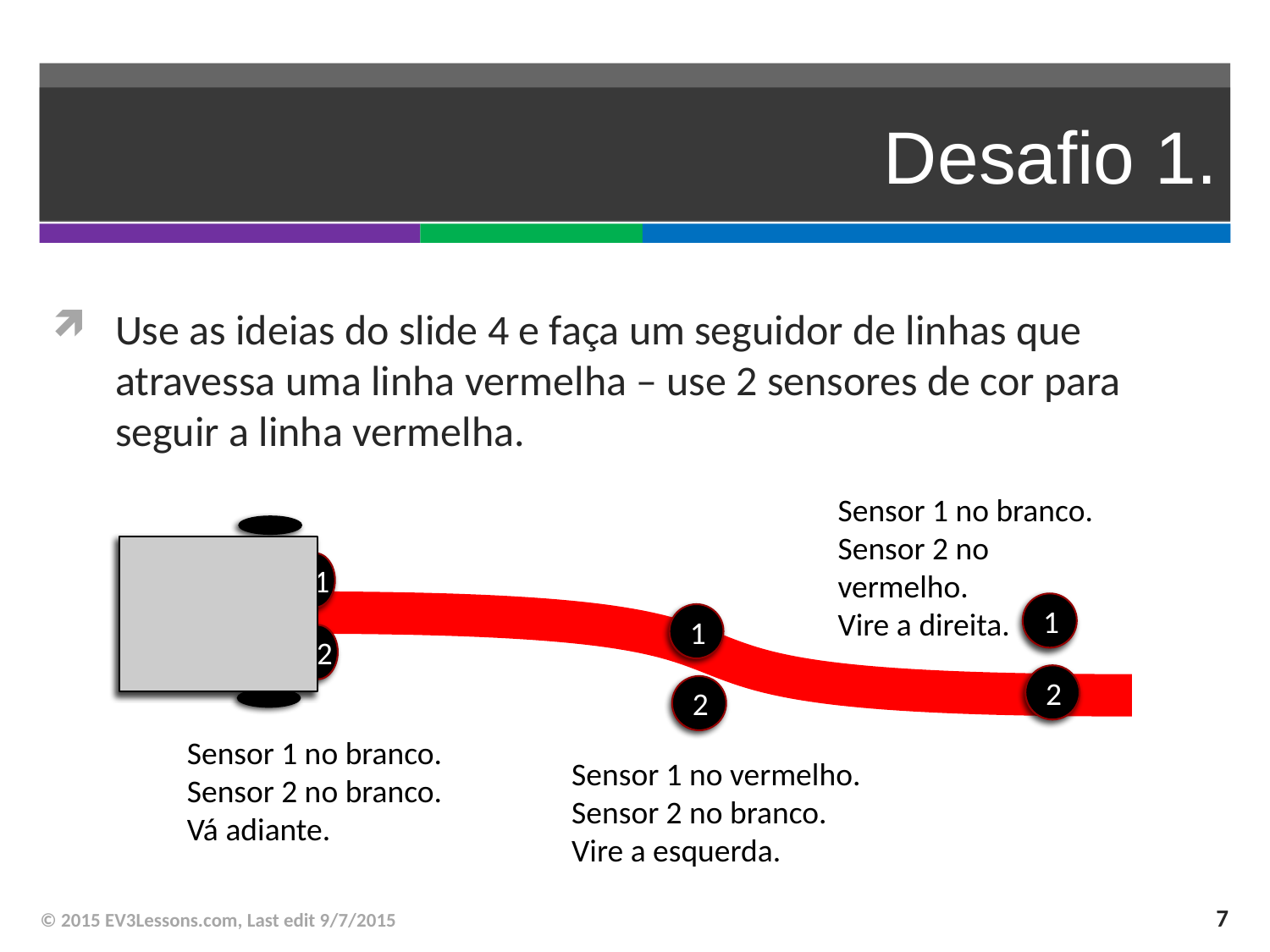

# Desafio 1.
Use as ideias do slide 4 e faça um seguidor de linhas que atravessa uma linha vermelha – use 2 sensores de cor para seguir a linha vermelha.

Sensor 1 no branco.
Sensor 2 no
vermelho.
Vire a direita.

1

2
1
1
2
2
Sensor 1 no branco.
Sensor 2 no branco.
Vá adiante.
Sensor 1 no vermelho.
Sensor 2 no branco. Vire a esquerda.
7
© 2015 EV3Lessons.com, Last edit 9/7/2015